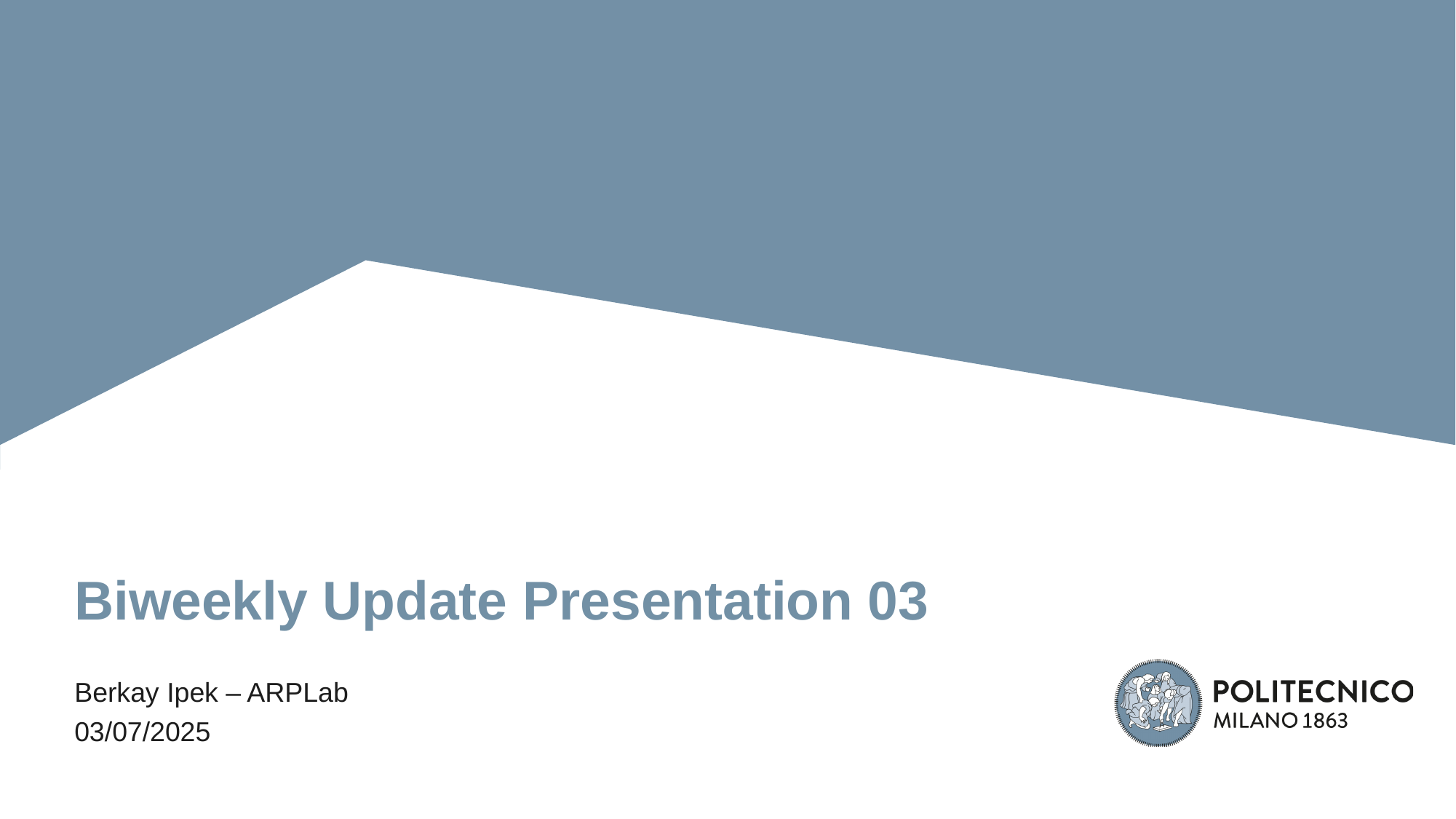

# Biweekly Update Presentation 03
Berkay Ipek – ARPLab
03/07/2025